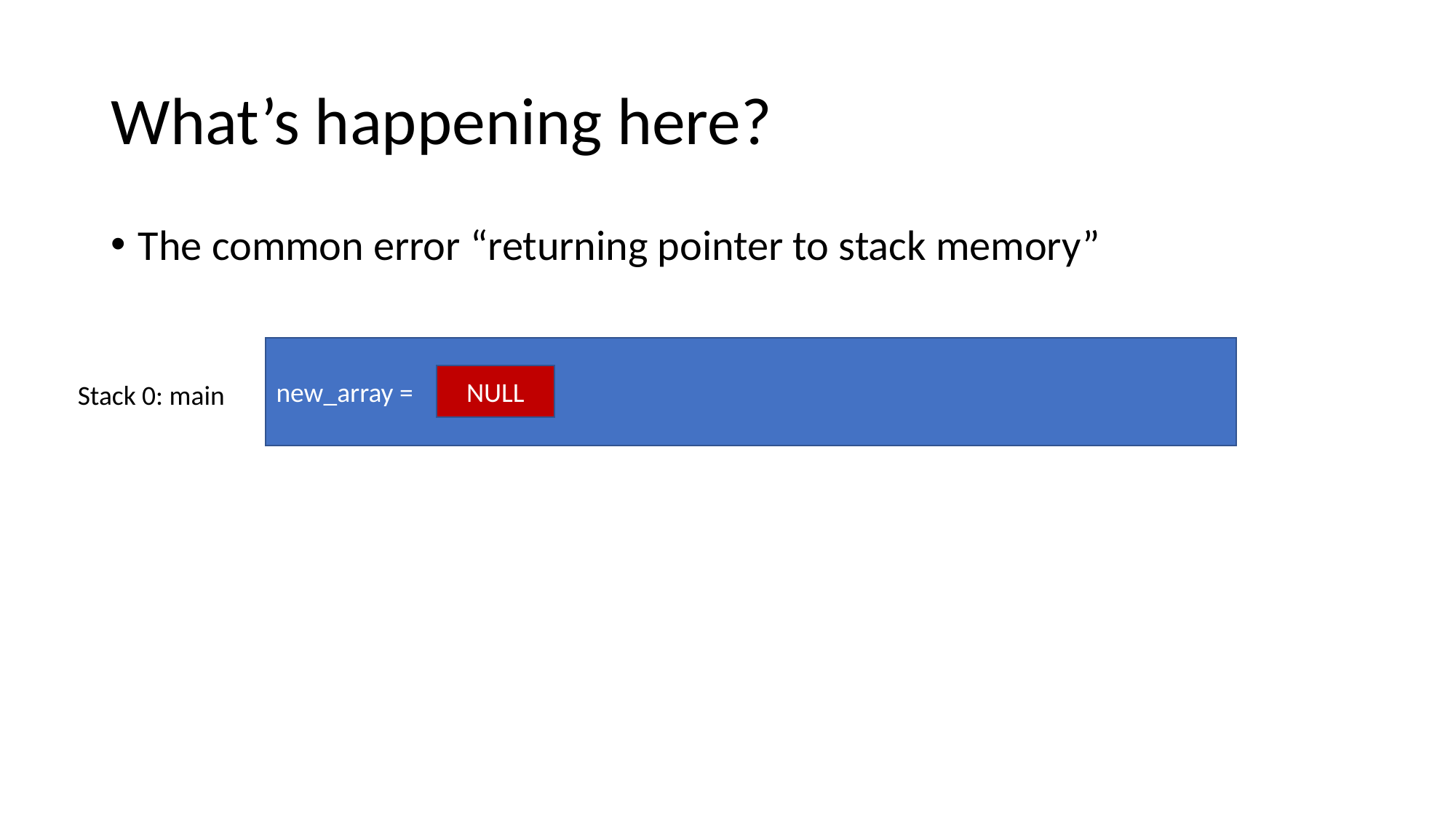

# What’s happening here?
The common error “returning pointer to stack memory”
new_array =
NULL
Stack 0: main